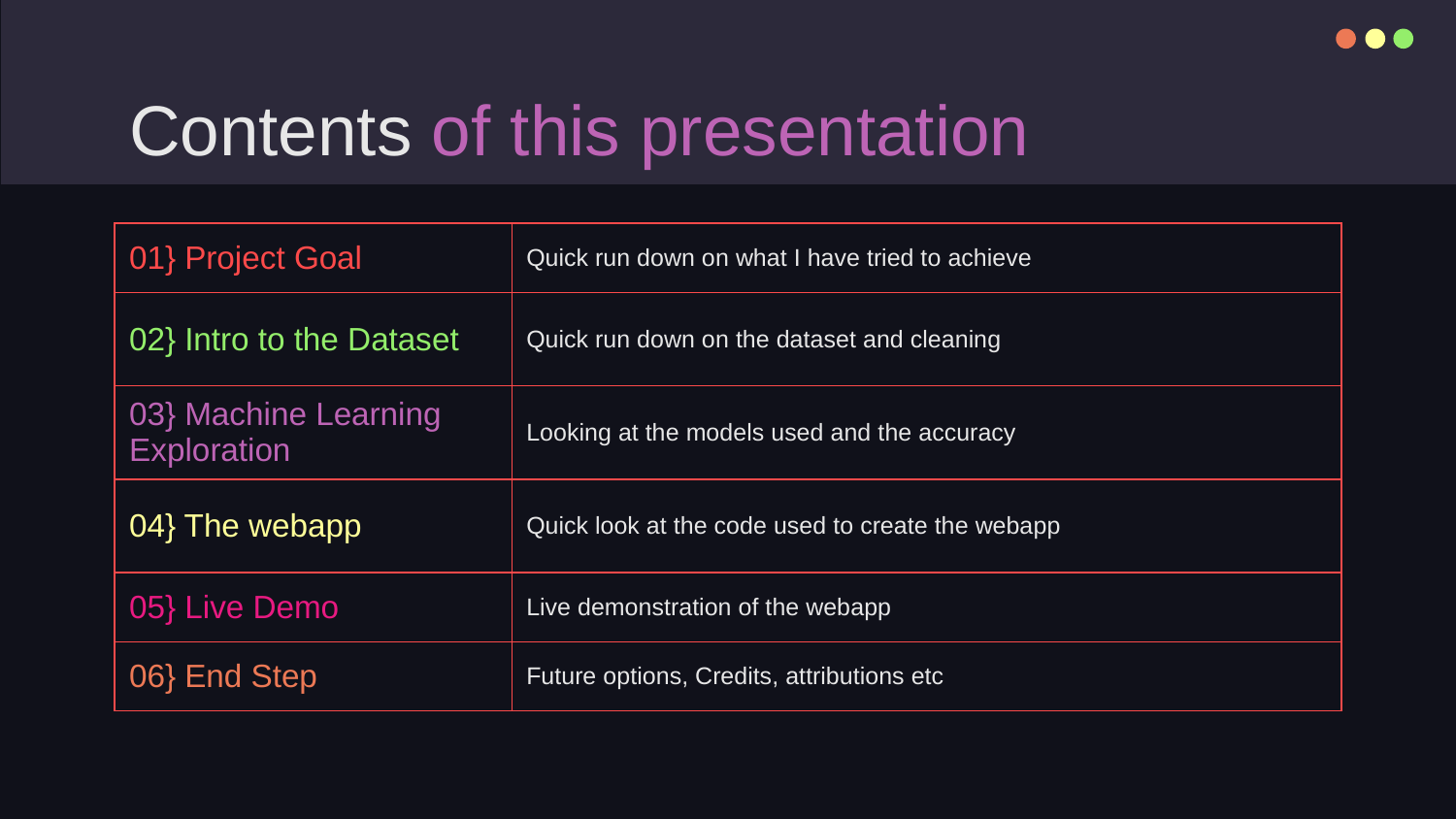

# Contents of this presentation
| 01} Project Goal | Quick run down on what I have tried to achieve |
| --- | --- |
| 02} Intro to the Dataset | Quick run down on the dataset and cleaning |
| 03} Machine Learning Exploration | Looking at the models used and the accuracy |
| 04} The webapp | Quick look at the code used to create the webapp |
| 05} Live Demo | Live demonstration of the webapp |
| 06} End Step | Future options, Credits, attributions etc |